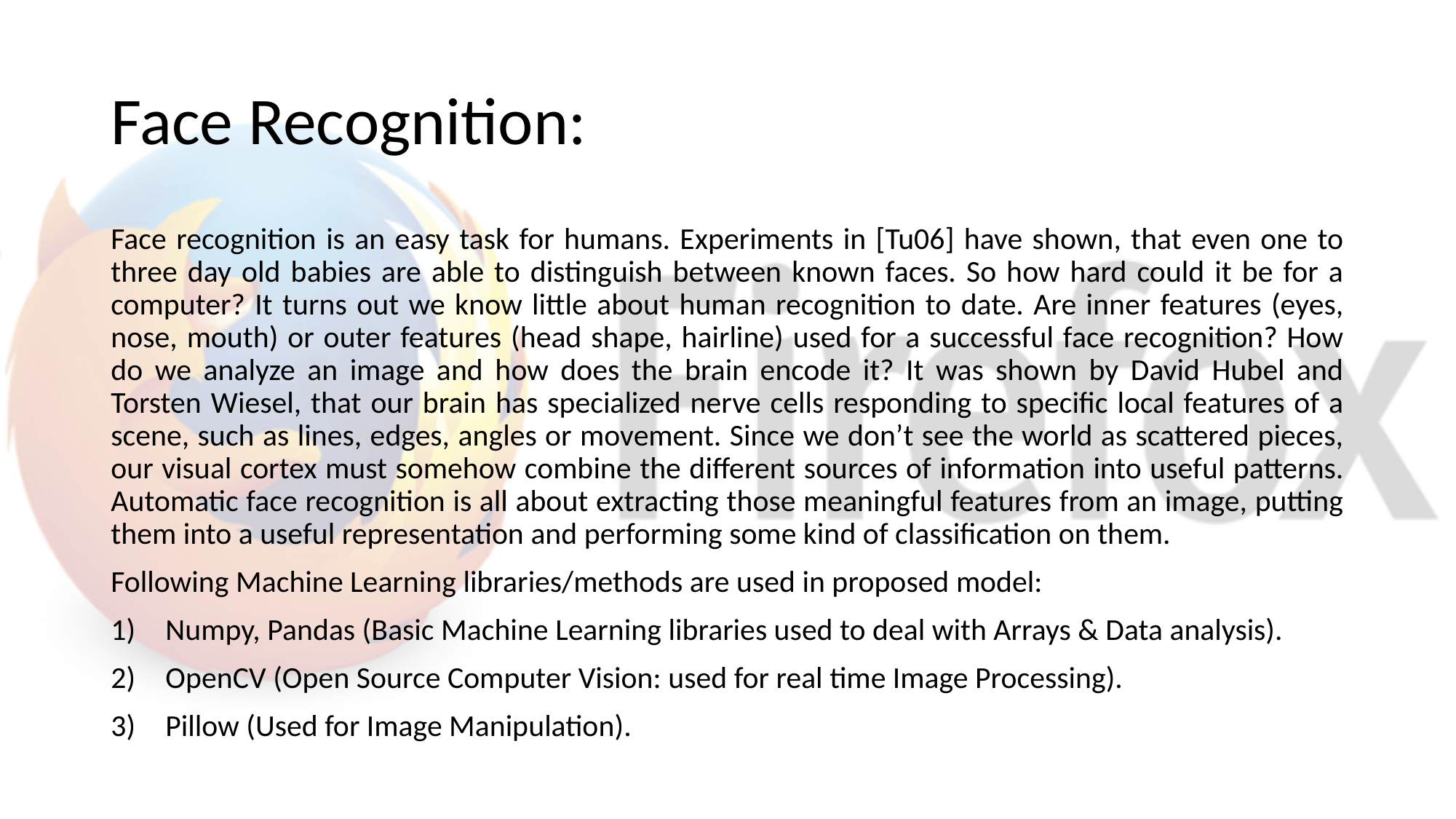

# Face Recognition:
Face recognition is an easy task for humans. Experiments in [Tu06] have shown, that even one to three day old babies are able to distinguish between known faces. So how hard could it be for a computer? It turns out we know little about human recognition to date. Are inner features (eyes, nose, mouth) or outer features (head shape, hairline) used for a successful face recognition? How do we analyze an image and how does the brain encode it? It was shown by David Hubel and Torsten Wiesel, that our brain has specialized nerve cells responding to specific local features of a scene, such as lines, edges, angles or movement. Since we don’t see the world as scattered pieces, our visual cortex must somehow combine the different sources of information into useful patterns. Automatic face recognition is all about extracting those meaningful features from an image, putting them into a useful representation and performing some kind of classification on them.
Following Machine Learning libraries/methods are used in proposed model:
Numpy, Pandas (Basic Machine Learning libraries used to deal with Arrays & Data analysis).
OpenCV (Open Source Computer Vision: used for real time Image Processing).
Pillow (Used for Image Manipulation).